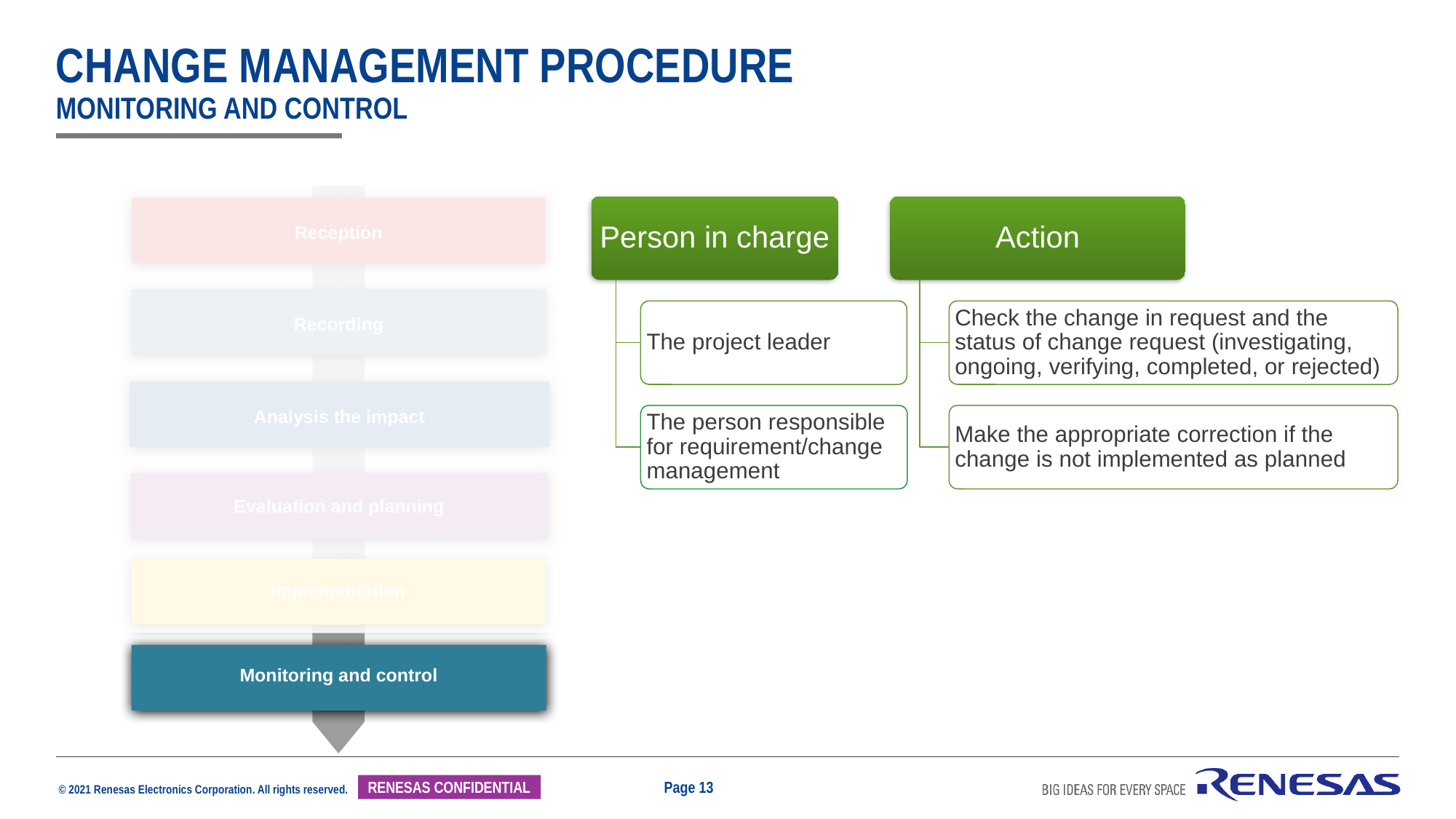

# change management procedure monitoring and control

Reception
Recording
Analysis the impact

Evaluation and planning
Implementation
Monitoring and control
Person in charge
Action

The project leader
Check the change in request and the status of change request (investigating, ongoing, verifying, completed, or rejected)
Make the appropriate correction if the change is not implemented as planned
The person responsible for requirement/change management